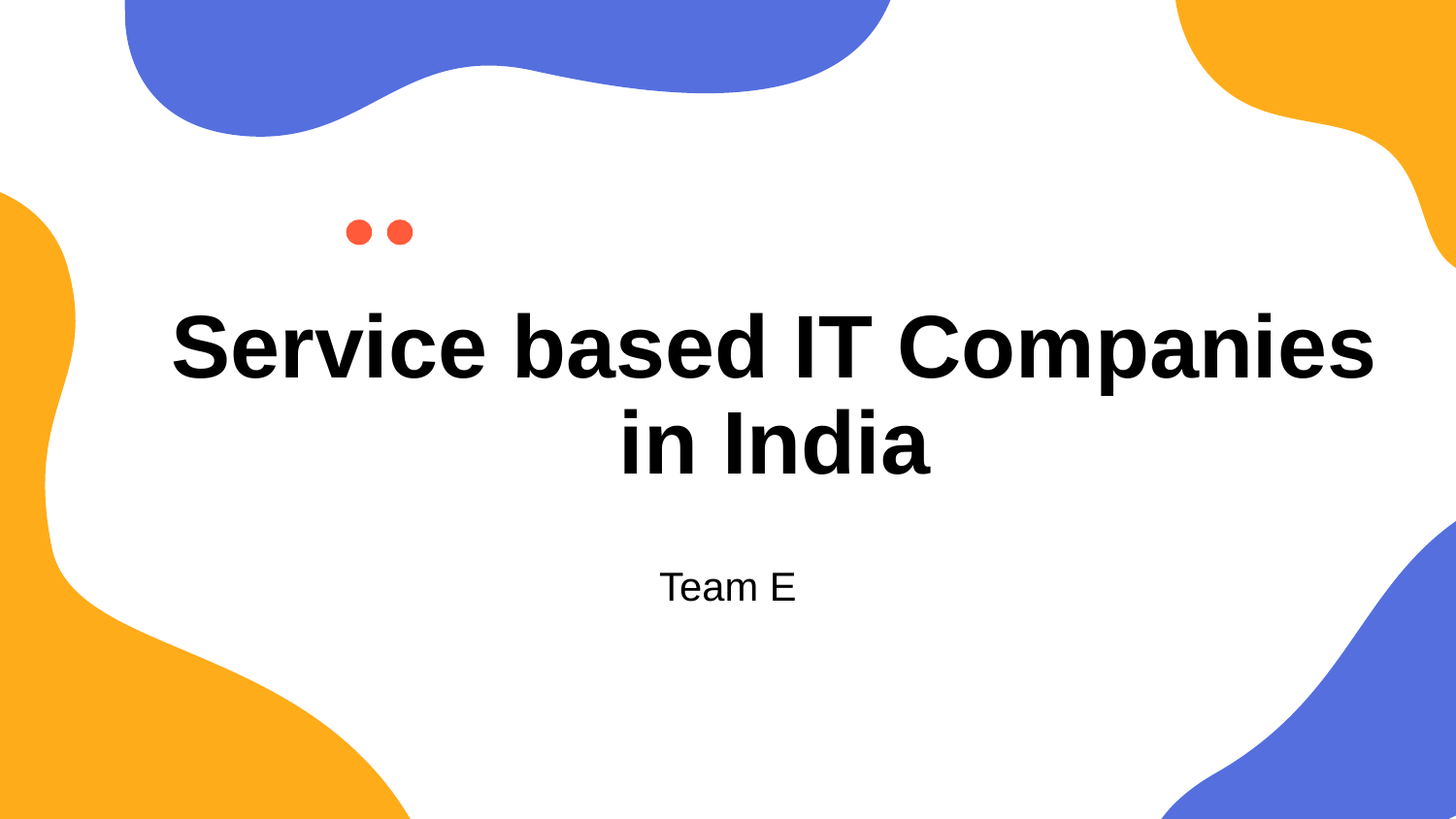

# Service based IT Companies in India
Team E